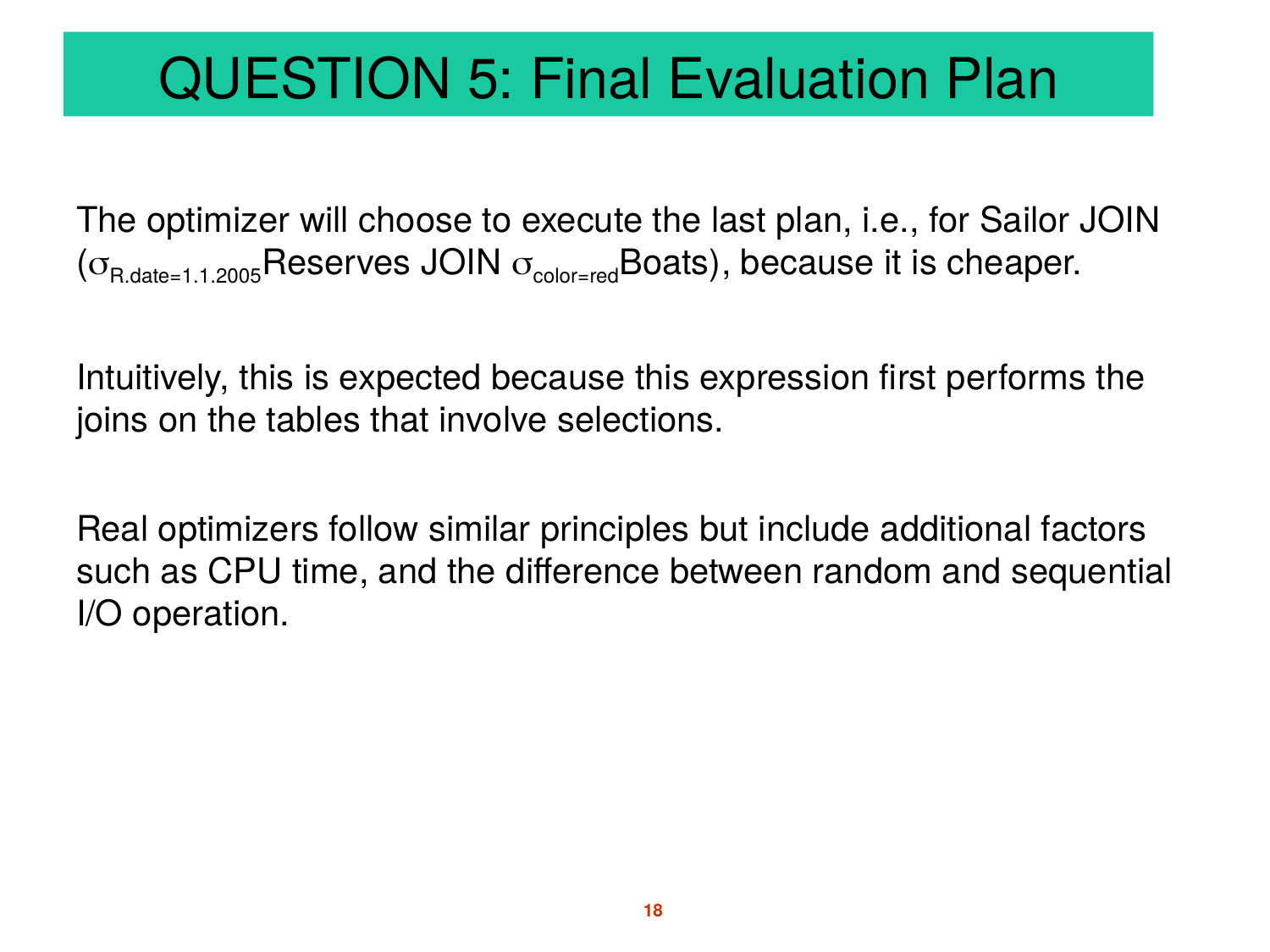

# QUESTION 5: Final Evaluation Plan
The optimizer will choose to execute the last plan, i.e., for Sailor JOIN (σR.date=1.1.2005Reserves JOIN σcolor=redBoats), because it is cheaper.

Intuitively, this is expected because this expression first performs the joins on the tables that involve selections.

Real optimizers follow similar principles but include additional factors such as CPU time, and the difference between random and sequential I/O operation.